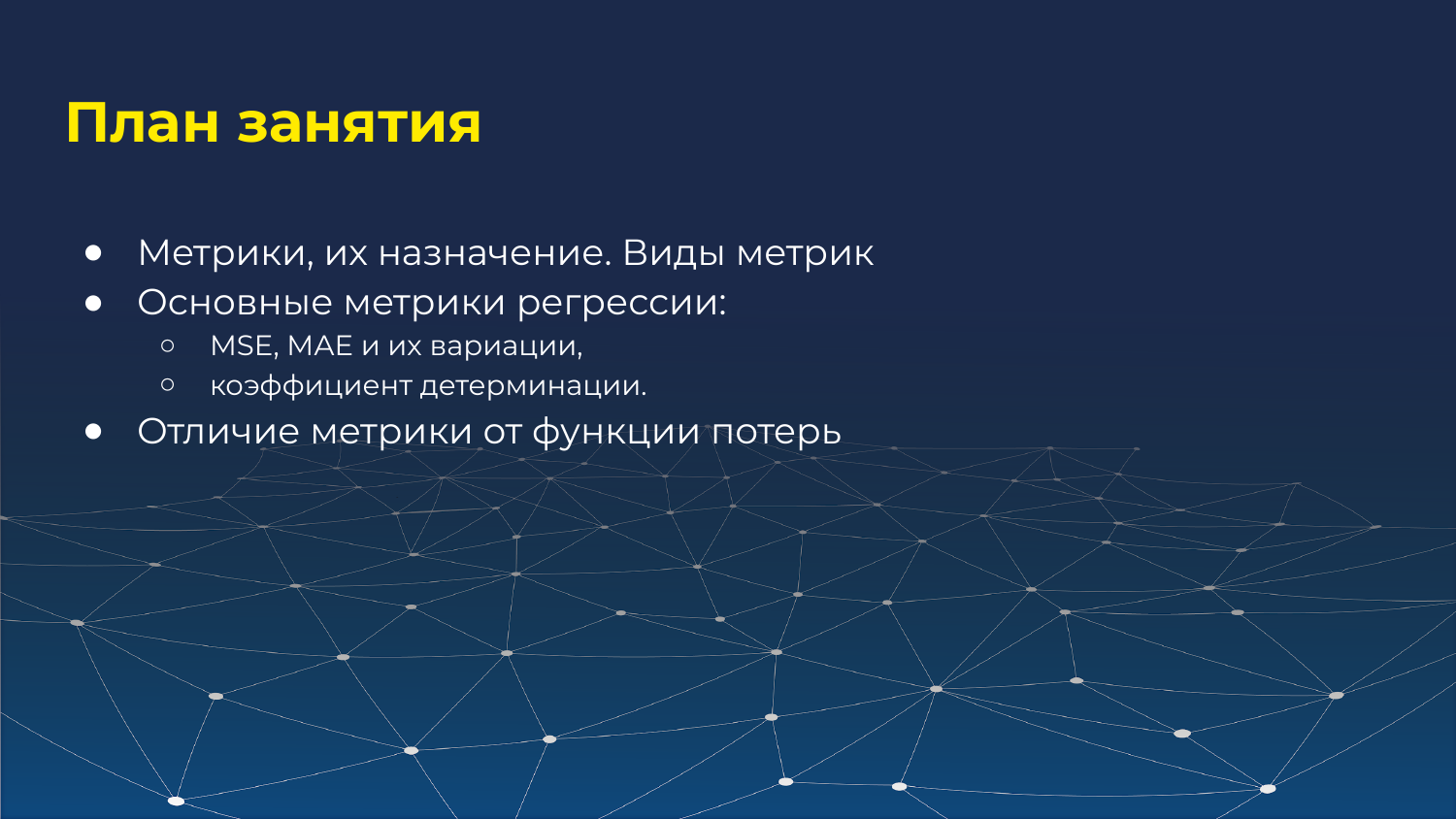

# План занятия
Метрики, их назначение. Виды метрик
Основные метрики регрессии:
MSE, MAE и их вариации,
коэффициент детерминации.
Отличие метрики от функции потерь